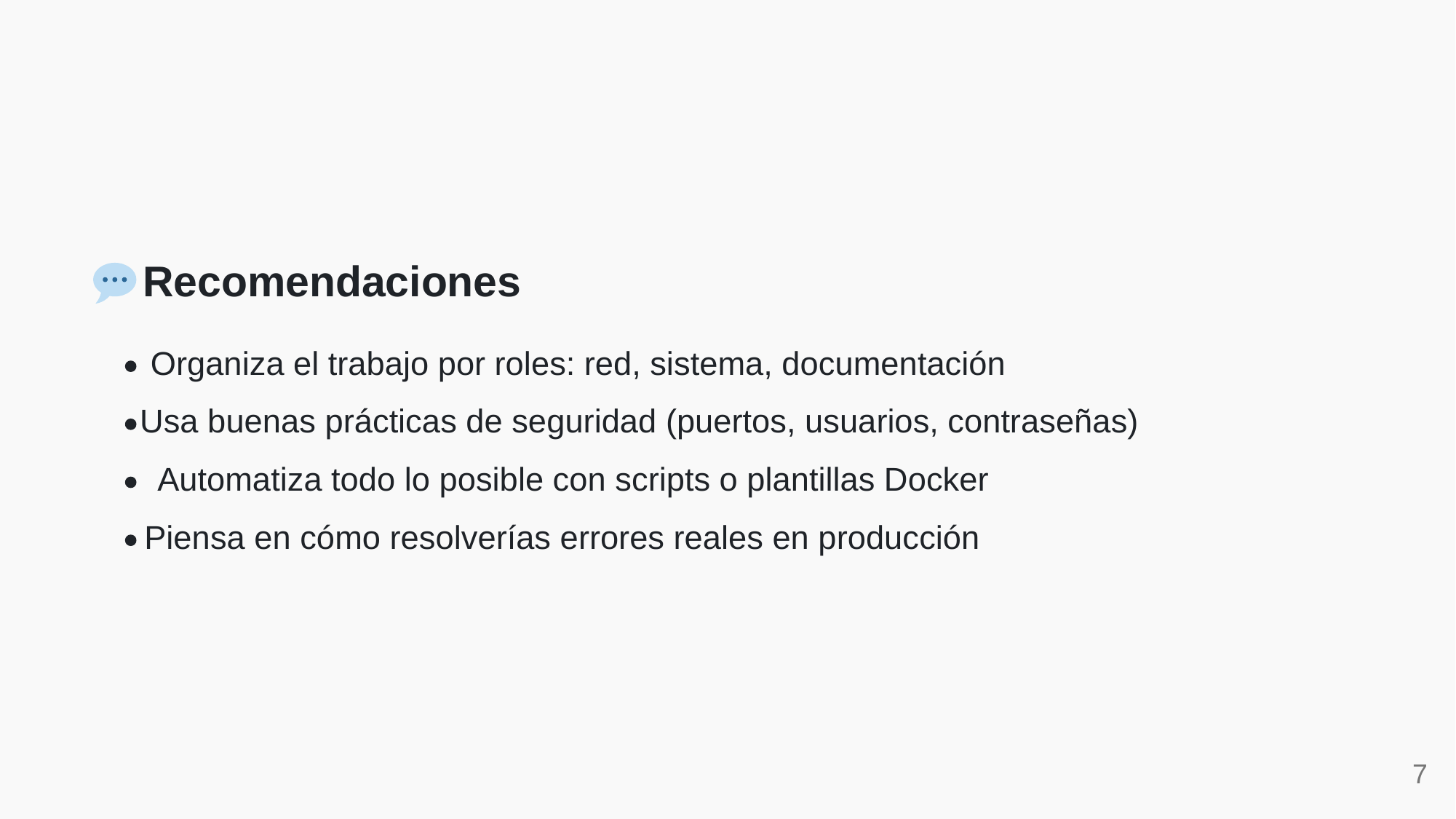

Recomendaciones

Organiza el trabajo por roles: red, sistema, documentación

Usa buenas prácticas de seguridad (puertos, usuarios, contraseñas)

Automatiza todo lo posible con scripts o plantillas Docker

Piensa en cómo resolverías errores reales en producción

7